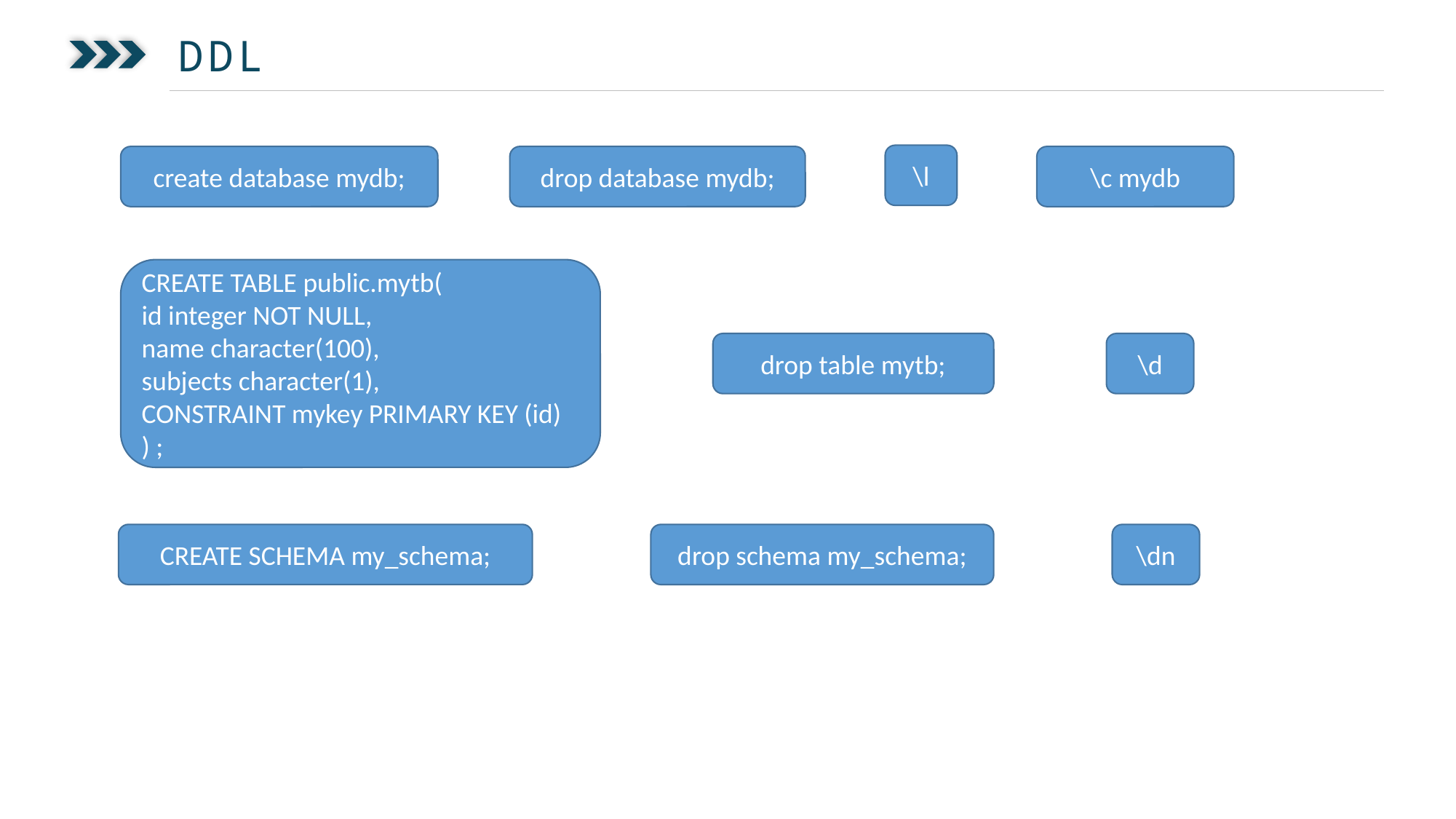

DDL

\l
create database mydb;
drop database mydb;
\c mydb
CREATE TABLE public.mytb(
id integer NOT NULL,
name character(100),
subjects character(1),
CONSTRAINT mykey PRIMARY KEY (id)
) ;
drop table mytb;
\d
CREATE SCHEMA my_schema;
drop schema my_schema;
\dn